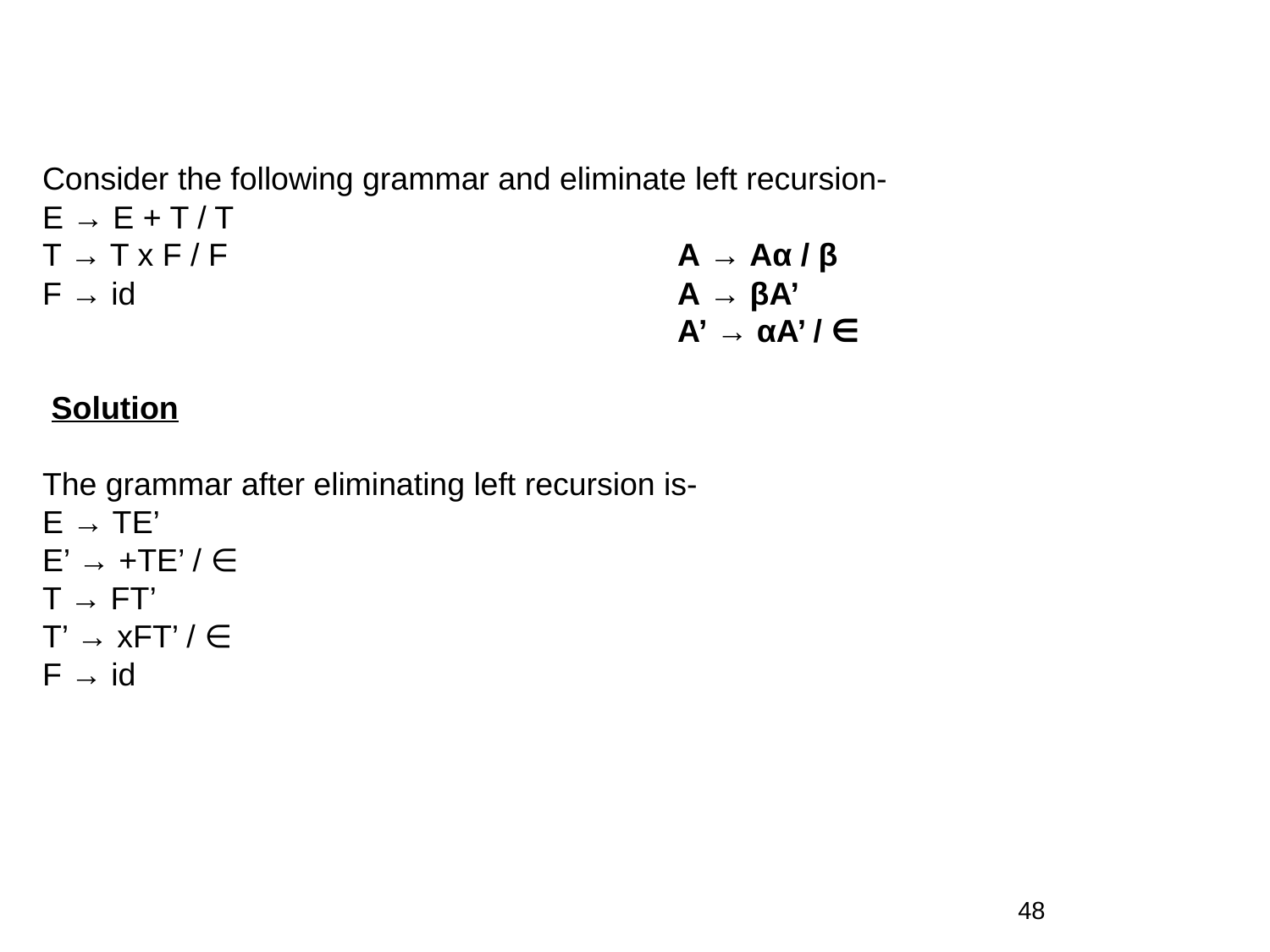

Consider the following grammar and eliminate left recursion-
E → E + T / T
T → T x F / F				A → Aα / β
F → id					A → βA’
					A’ → αA’ / ∈

 Solution

The grammar after eliminating left recursion is-
E → TE’
E’ → +TE’ / ∈
T → FT’
T’ → xFT’ / ∈
F → id

48